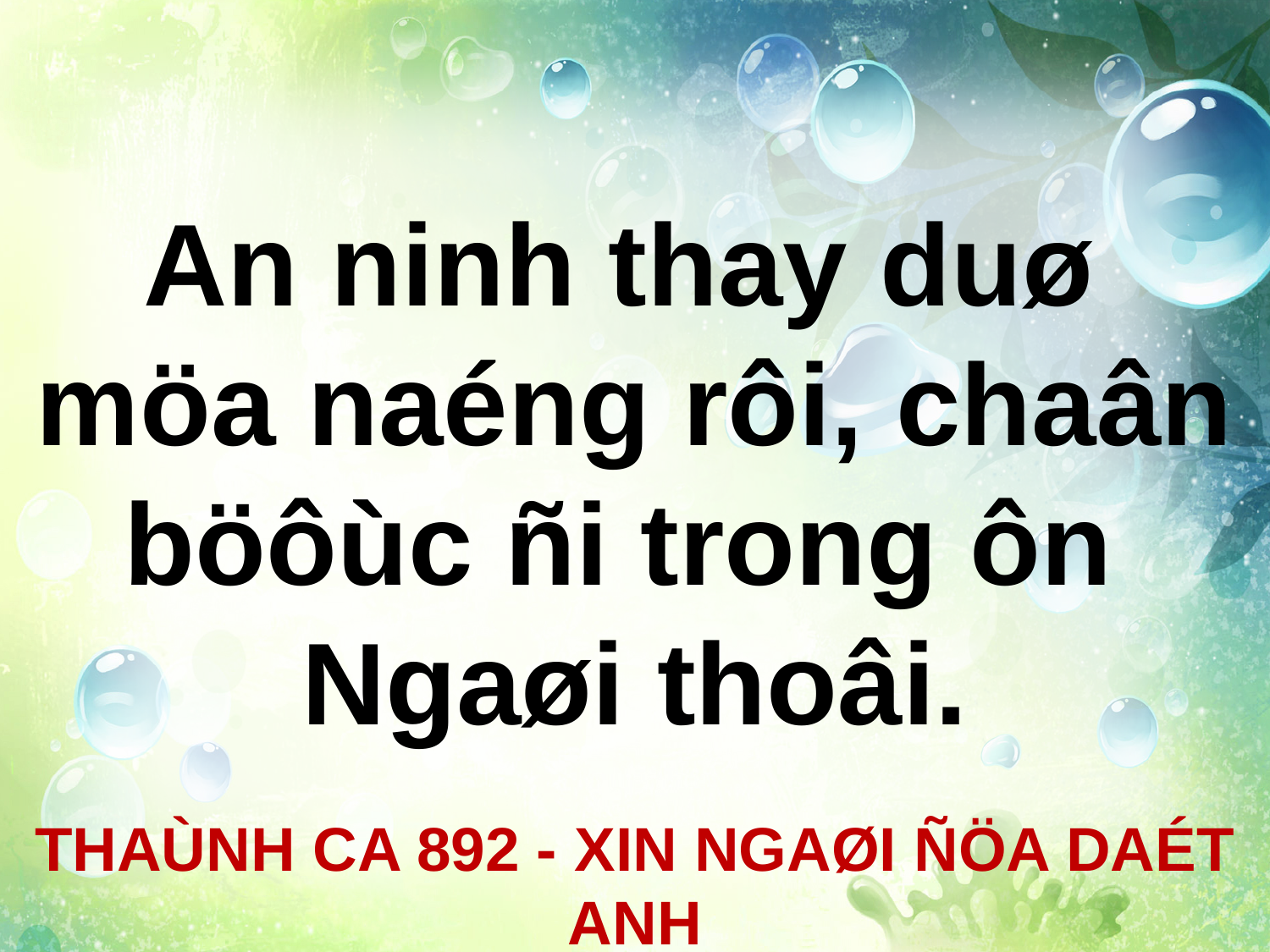

An ninh thay duø
möa naéng rôi, chaân böôùc ñi trong ôn
Ngaøi thoâi.
THAÙNH CA 892 - XIN NGAØI ÑÖA DAÉT ANH